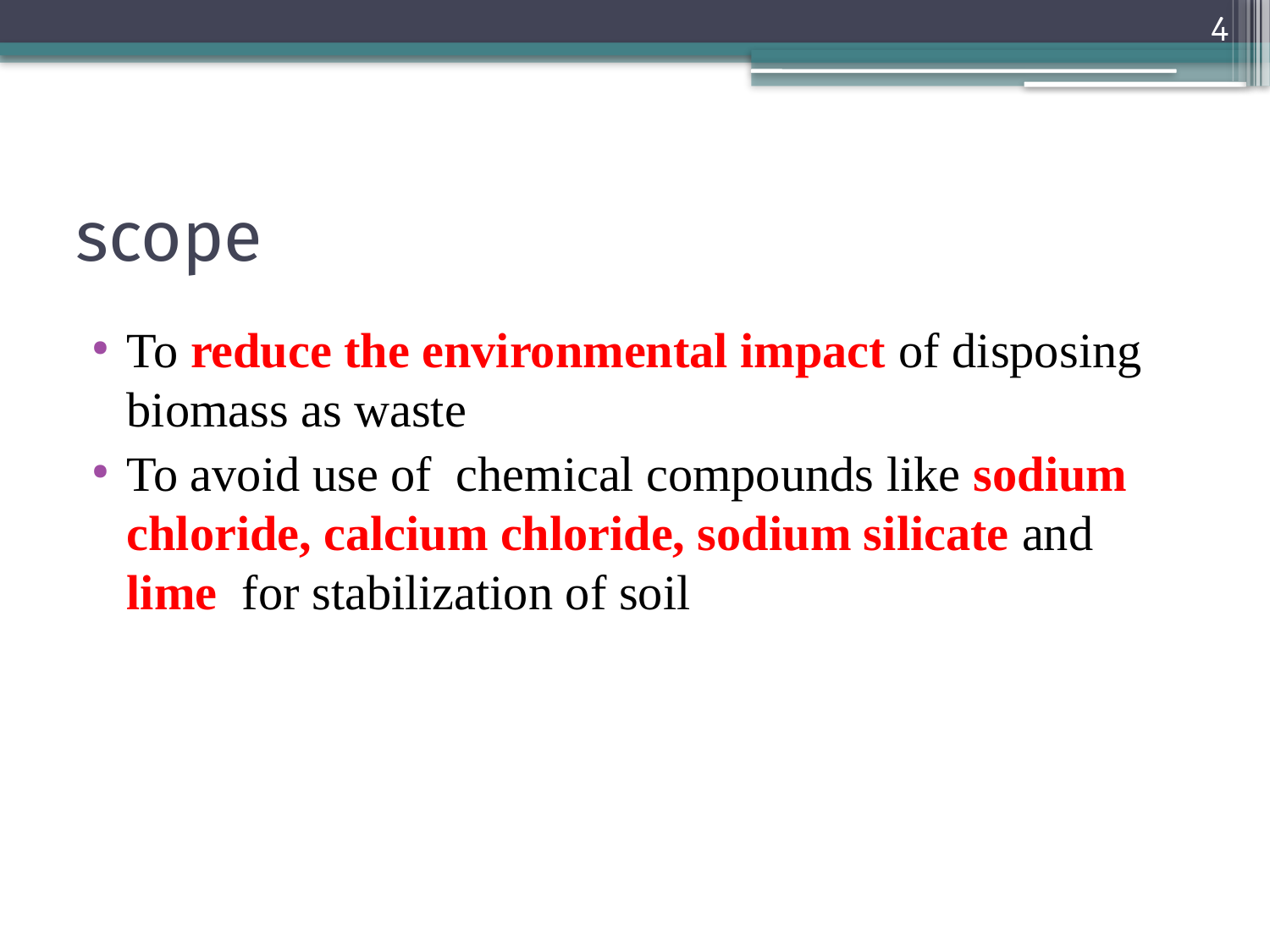

4
# scope
To reduce the environmental impact of disposing biomass as waste
To avoid use of  chemical compounds like sodium chloride, calcium chloride, sodium silicate and lime  for stabilization of soil